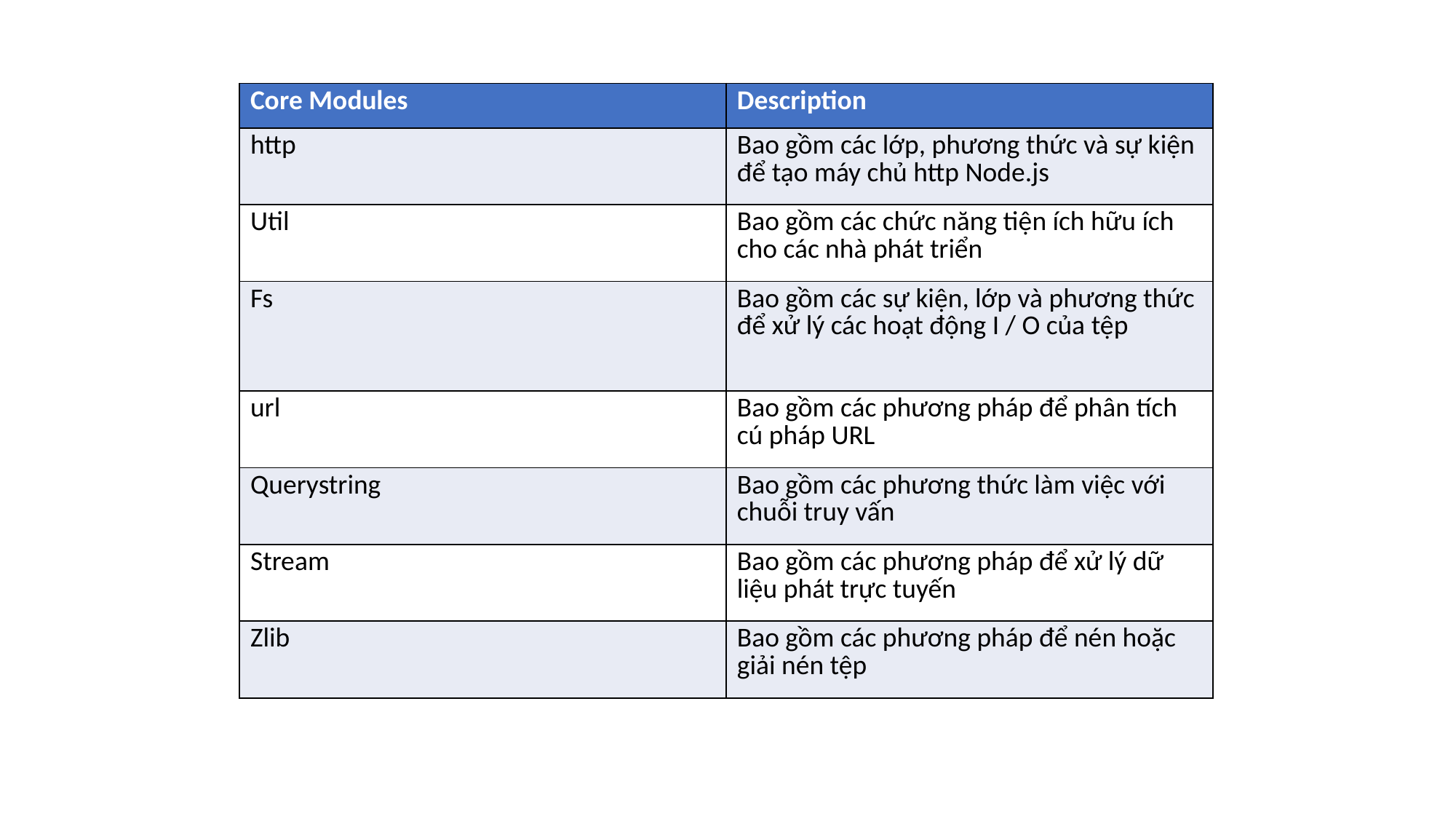

| Core Modules | Description |
| --- | --- |
| http | Bao gồm các lớp, phương thức và sự kiện để tạo máy chủ http Node.js |
| Util | Bao gồm các chức năng tiện ích hữu ích cho các nhà phát triển |
| Fs | Bao gồm các sự kiện, lớp và phương thức để xử lý các hoạt động I / O của tệp |
| url | Bao gồm các phương pháp để phân tích cú pháp URL |
| Querystring | Bao gồm các phương thức làm việc với chuỗi truy vấn |
| Stream | Bao gồm các phương pháp để xử lý dữ liệu phát trực tuyến |
| Zlib | Bao gồm các phương pháp để nén hoặc giải nén tệp |